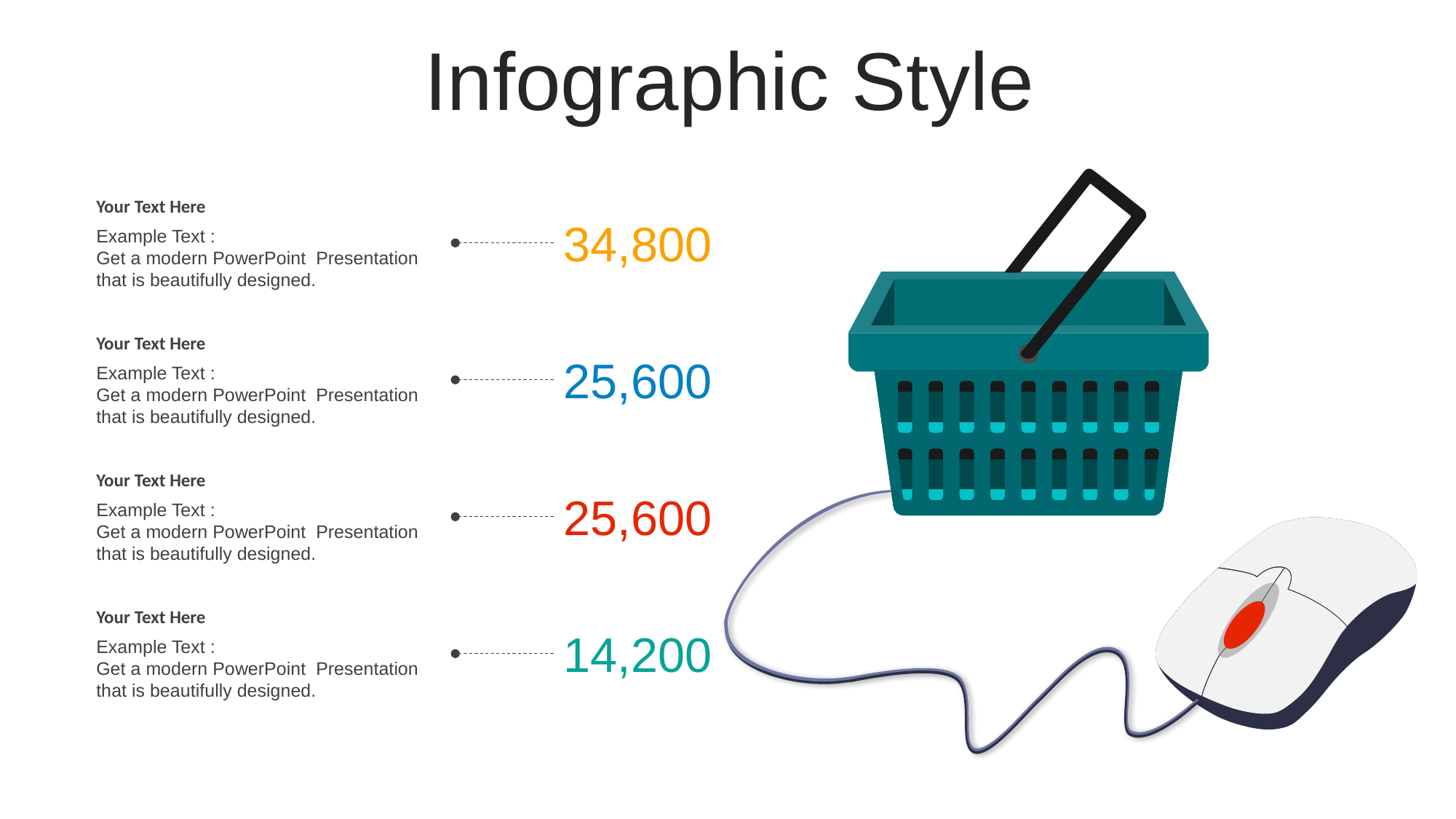

Infographic Style

Your Text Here
Example Text :
Get a modern PowerPoint  Presentation that is beautifully designed.
34,800
Your Text Here
Example Text :
Get a modern PowerPoint  Presentation that is beautifully designed.
25,600
Your Text Here
Example Text :
Get a modern PowerPoint  Presentation that is beautifully designed.
25,600
Your Text Here
Example Text :
Get a modern PowerPoint  Presentation that is beautifully designed.
14,200